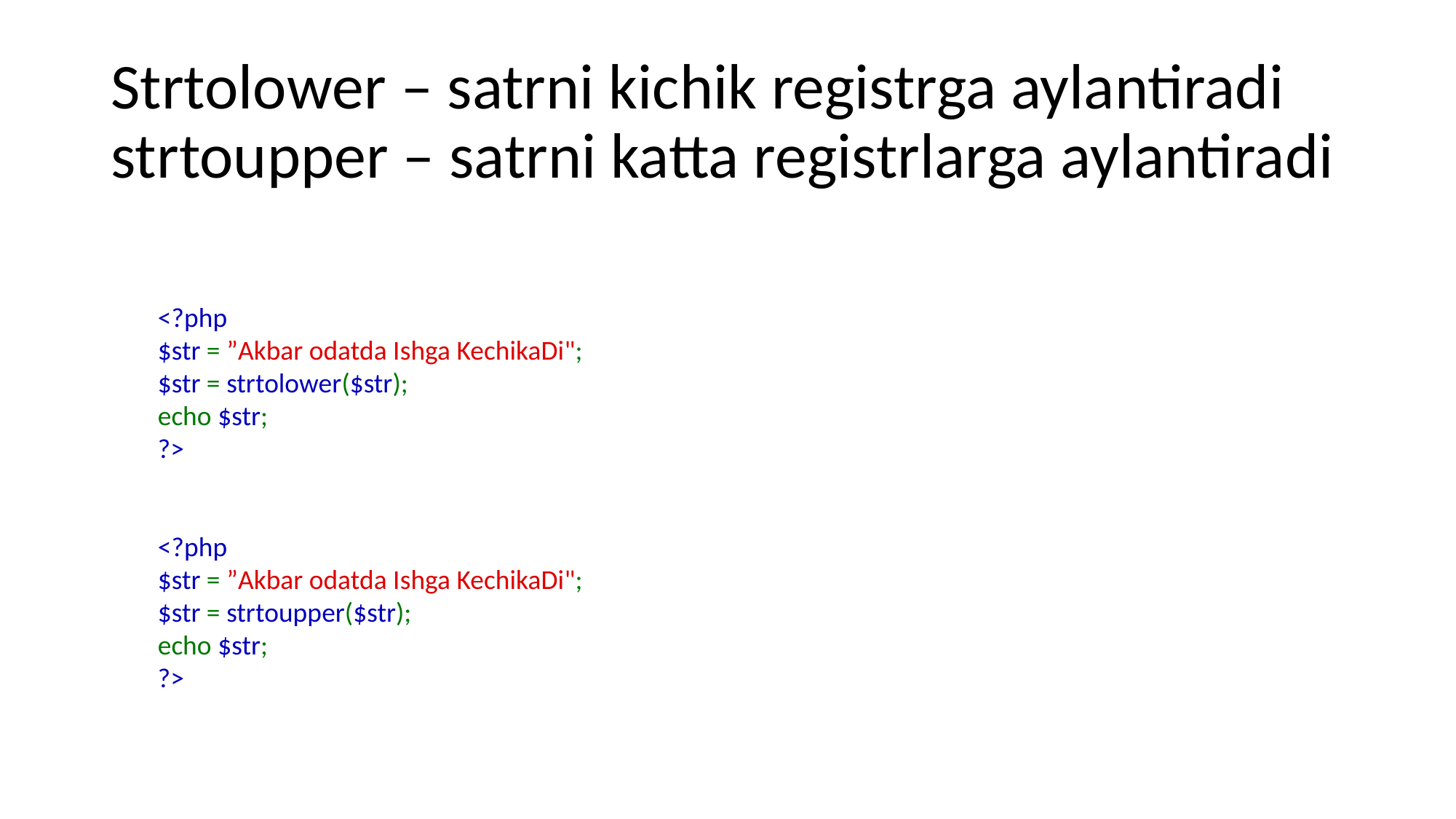

# Strtolower – satrni kichik registrga aylantiradi strtoupper – satrni katta registrlarga aylantiradi
<?php
$str = ”Akbar odatda Ishga KechikaDi";
$str = strtolower($str);
echo $str; 
?>

<?php
$str = ”Akbar odatda Ishga KechikaDi";
$str = strtoupper($str);
echo $str; 
?>